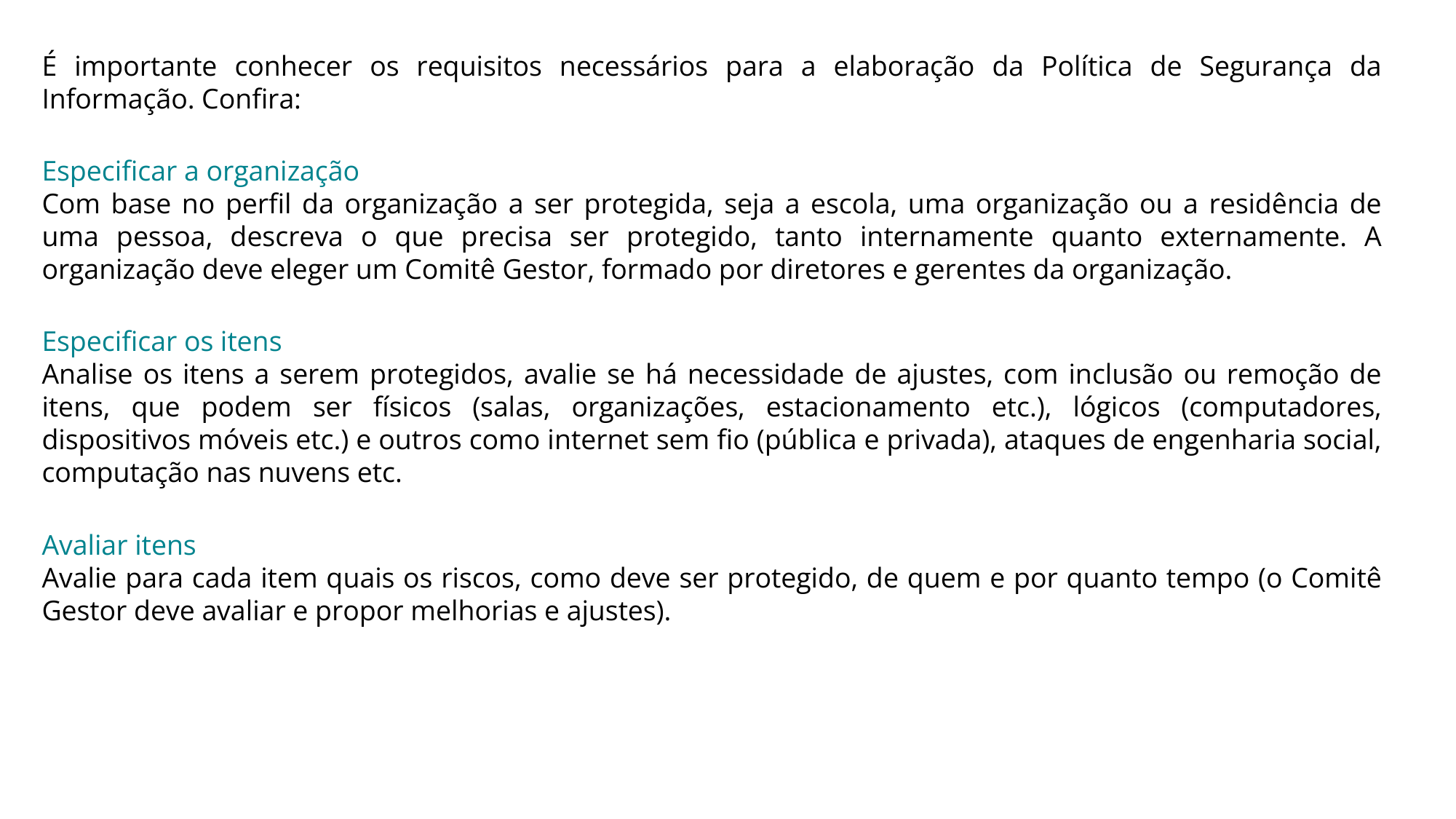

É importante conhecer os requisitos necessários para a elaboração da Política de Segurança da Informação. Confira:
Especificar a organização
Com base no perfil da organização a ser protegida, seja a escola, uma organização ou a residência de uma pessoa, descreva o que precisa ser protegido, tanto internamente quanto externamente. A organização deve eleger um Comitê Gestor, formado por diretores e gerentes da organização.
Especificar os itens
Analise os itens a serem protegidos, avalie se há necessidade de ajustes, com inclusão ou remoção de itens, que podem ser físicos (salas, organizações, estacionamento etc.), lógicos (computadores, dispositivos móveis etc.) e outros como internet sem fio (pública e privada), ataques de engenharia social, computação nas nuvens etc.
Avaliar itens
Avalie para cada item quais os riscos, como deve ser protegido, de quem e por quanto tempo (o Comitê Gestor deve avaliar e propor melhorias e ajustes).